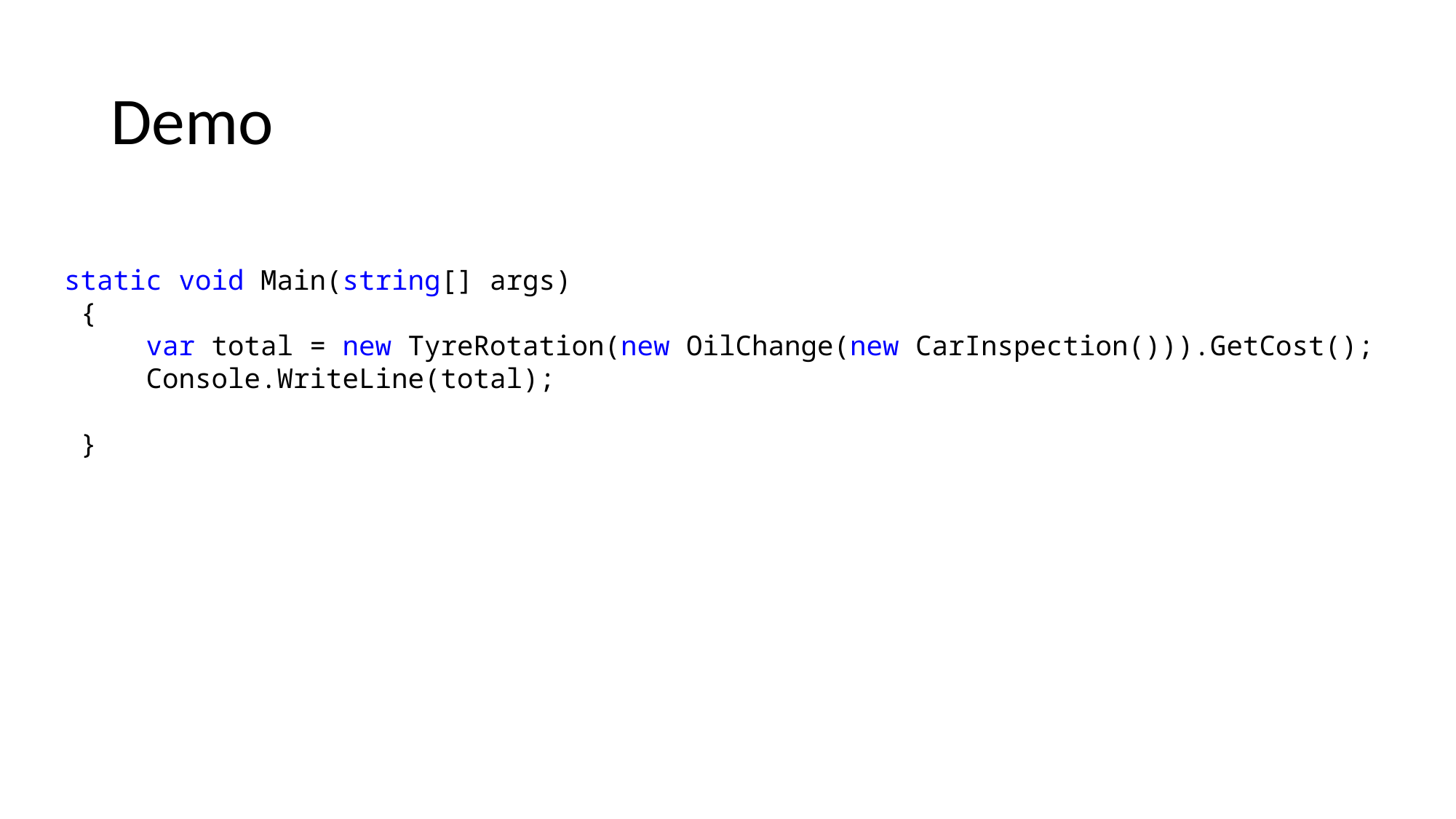

# Demo
 static void Main(string[] args)
  {
      var total = new TyreRotation(new OilChange(new CarInspection())).GetCost();
      Console.WriteLine(total);

  }